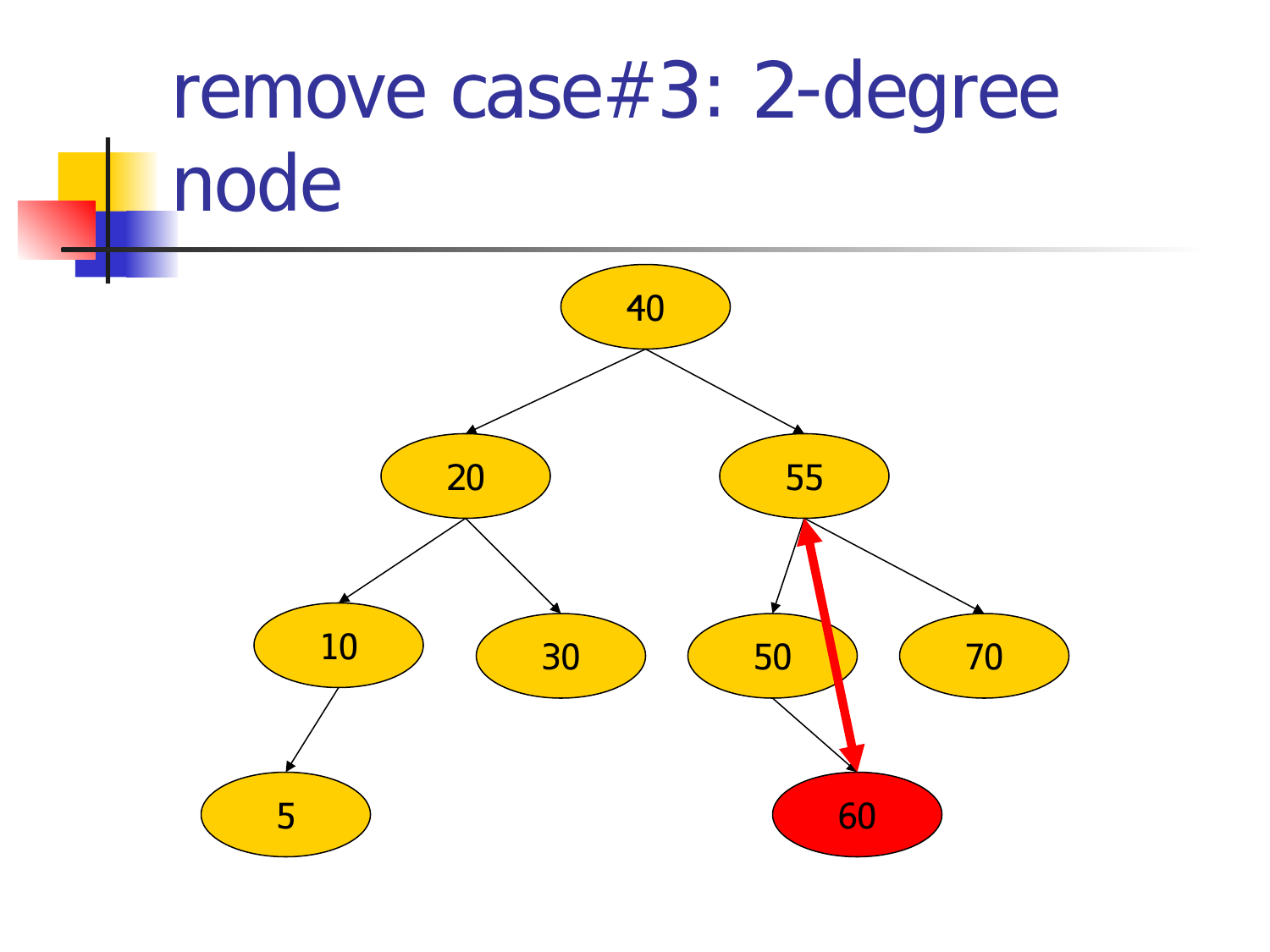

# remove case#3: 2-degree node
40

20
55

10
30
50
70
5
60